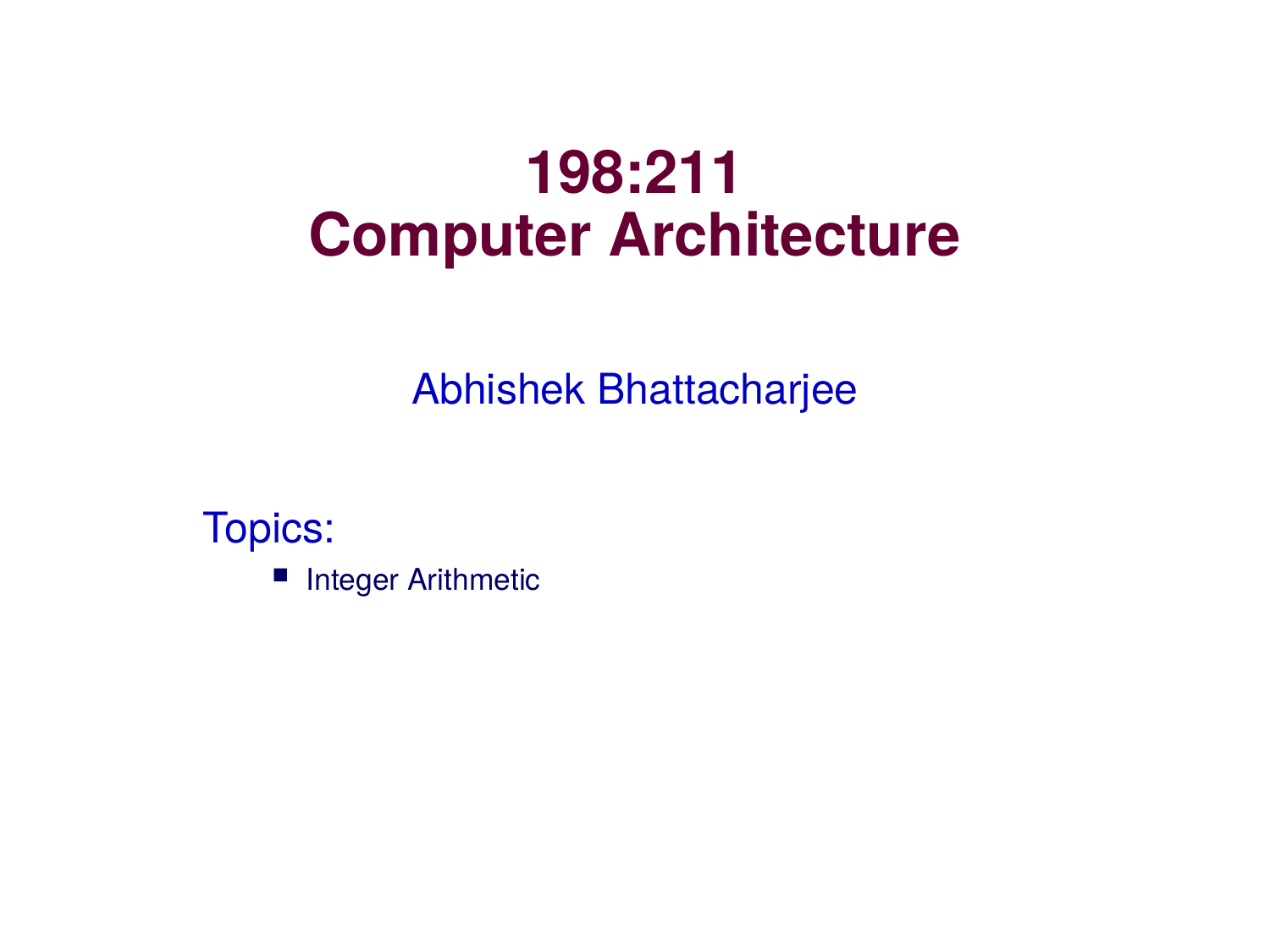

# 198:211 Computer Architecture
Abhishek Bhattacharjee

Topics:
Integer Arithmetic